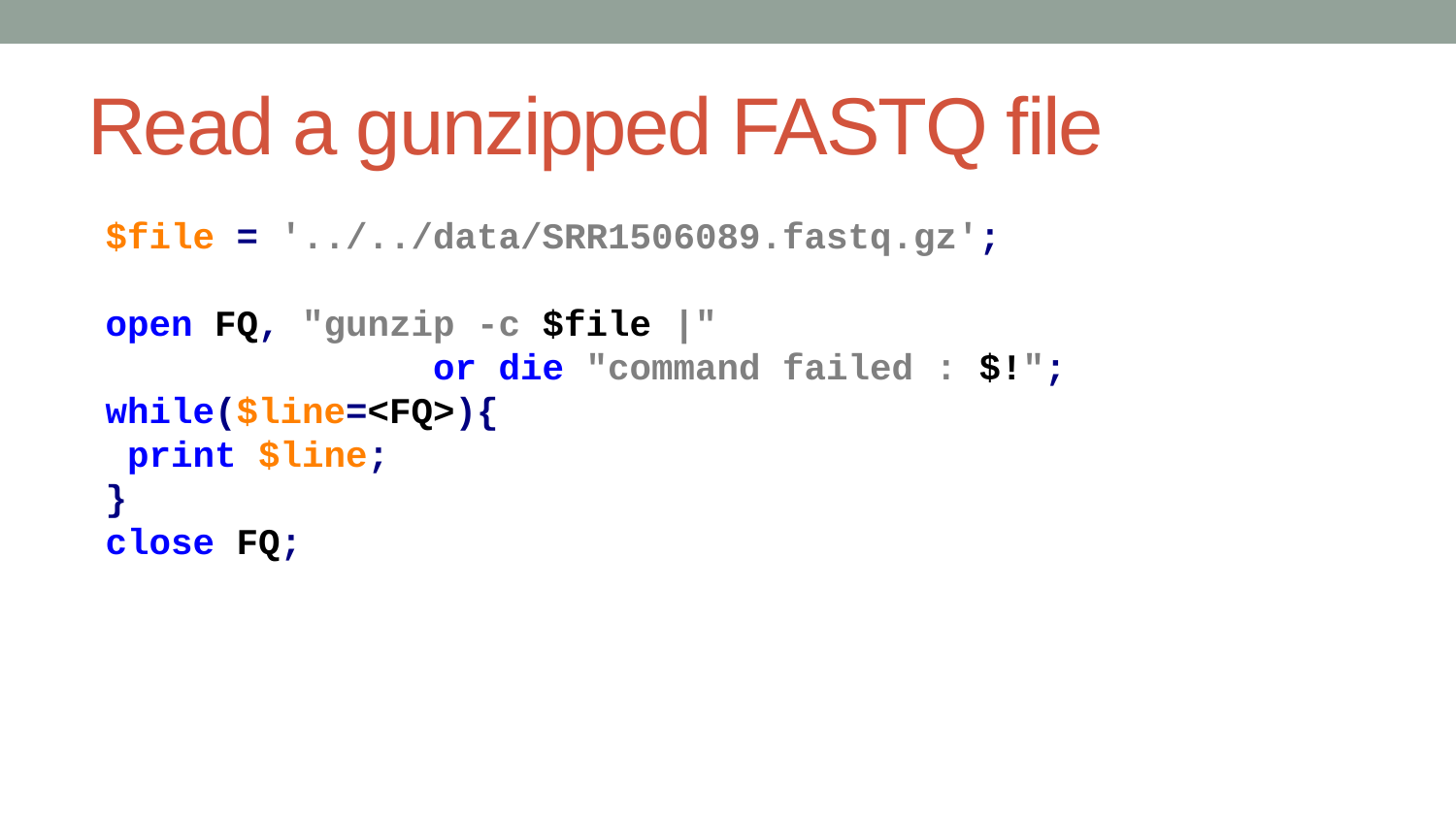

# Read a gunzipped FASTQ file
$file = '../../data/SRR1506089.fastq.gz';

open FQ, "gunzip -c $file |"
               or die "command failed : $!";
while($line=<FQ>){
 print $line;
}
close FQ;